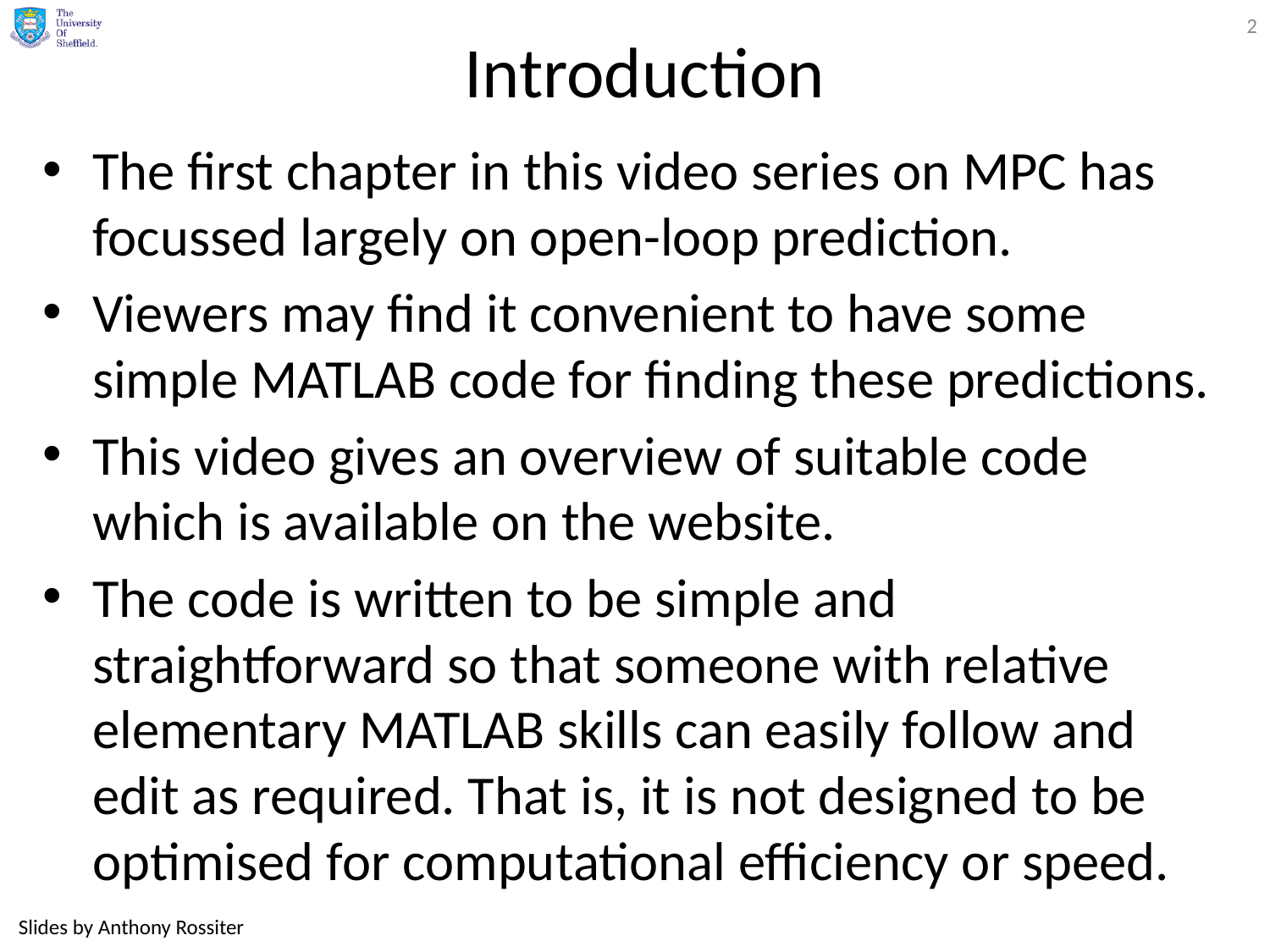

2
# Introduction
The first chapter in this video series on MPC has focussed largely on open-loop prediction.
Viewers may find it convenient to have some simple MATLAB code for finding these predictions.
This video gives an overview of suitable code which is available on the website.
The code is written to be simple and straightforward so that someone with relative elementary MATLAB skills can easily follow and edit as required. That is, it is not designed to be optimised for computational efficiency or speed.
Slides by Anthony Rossiter